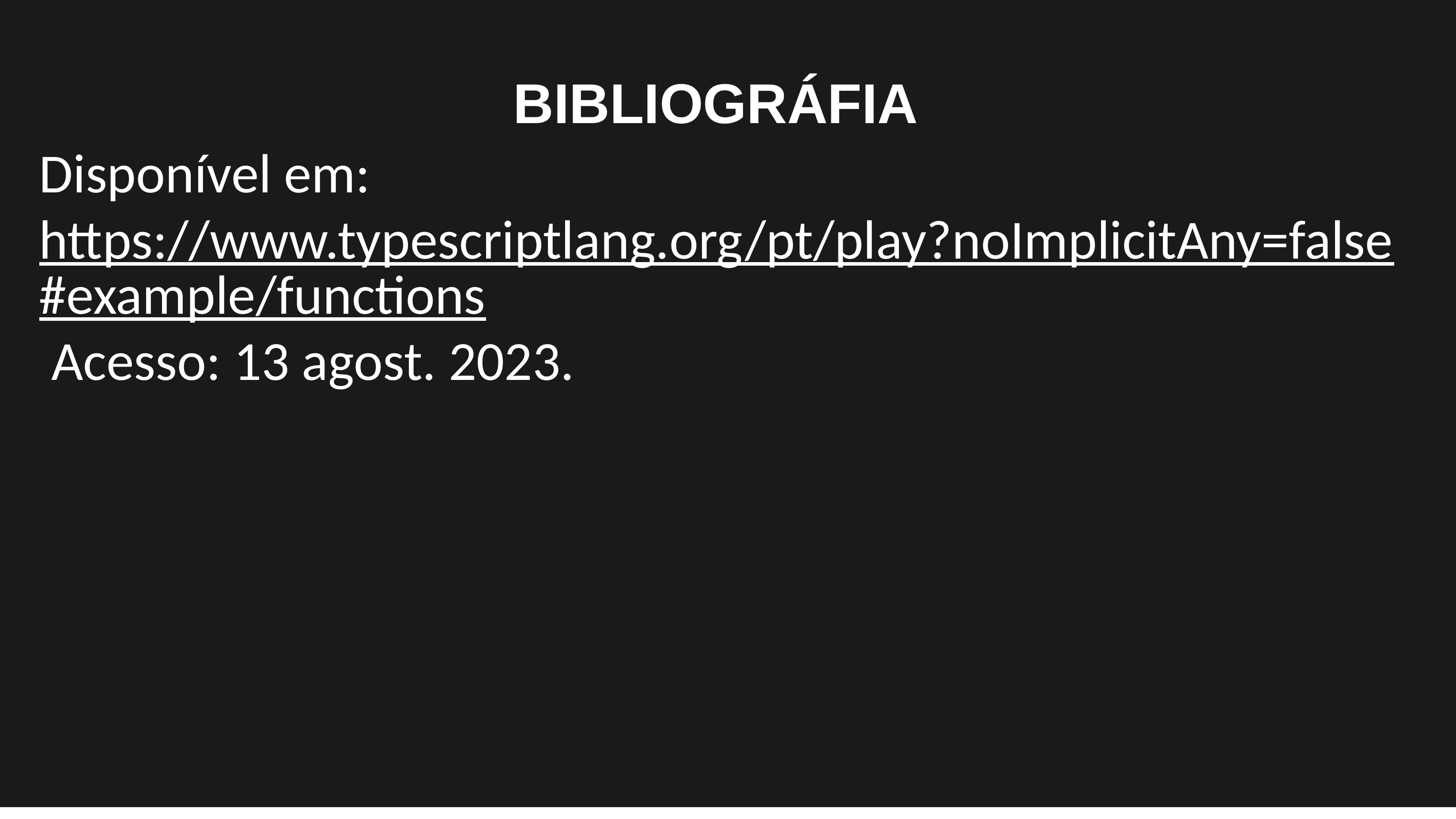

# BIBLIOGRÁFIA
Disponível em: https://www.typescriptlang.org/pt/play?noImplicitAny=false#example/functions Acesso: 13 agost. 2023.